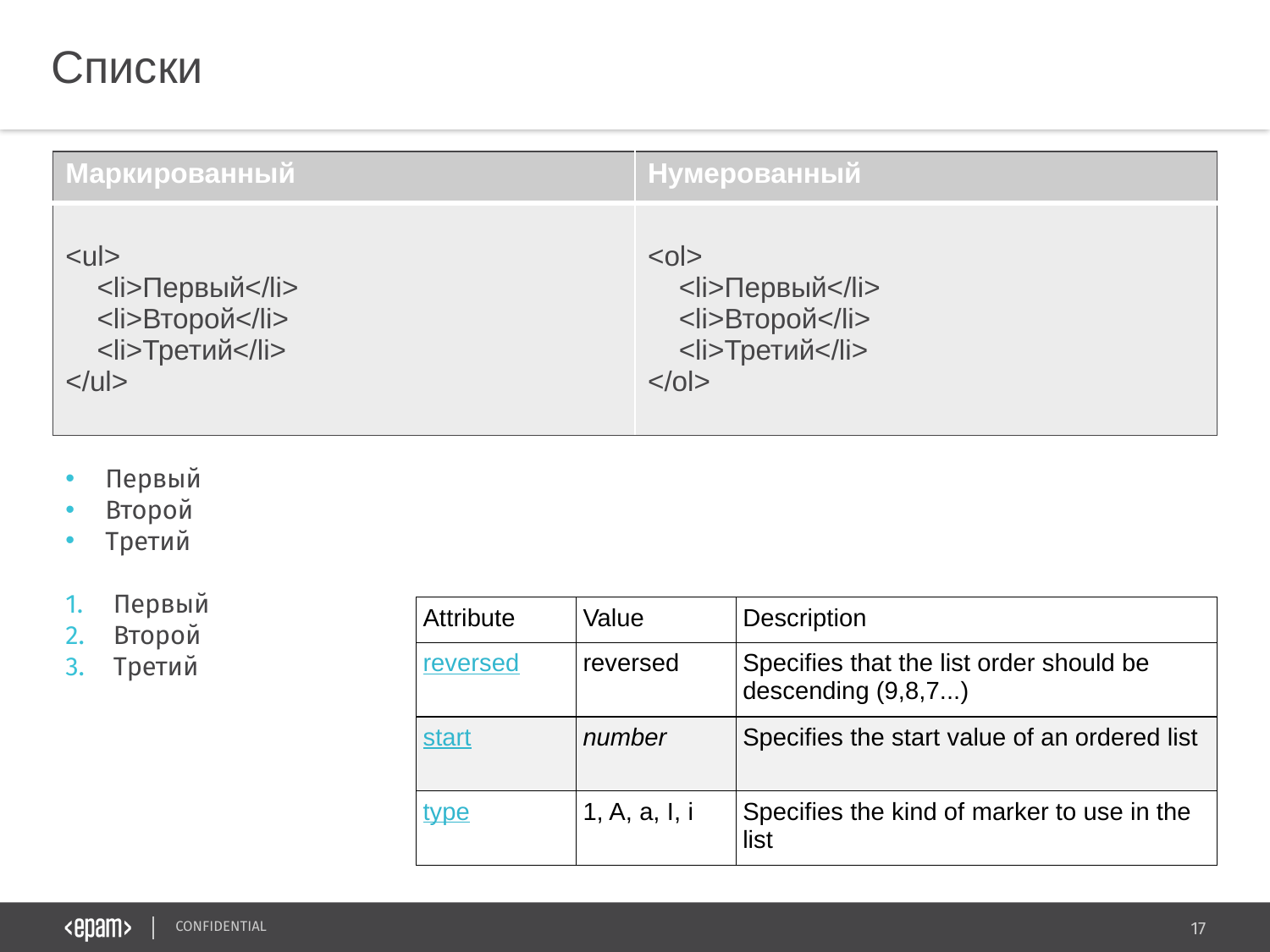

Списки
| Маркированный | Нумерованный |
| --- | --- |
| <ul> <li>Первый</li> <li>Второй</li> <li>Третий</li> </ul> | <ol> <li>Первый</li> <li>Второй</li> <li>Третий</li> </ol> |
Первый
Второй
Третий

Первый
Второй
Третий
| Attribute | Value | Description |
| --- | --- | --- |
| reversed | reversed | Specifies that the list order should be descending (9,8,7...) |
| start | number | Specifies the start value of an ordered list |
| type | 1, A, a, I, i | Specifies the kind of marker to use in the list |